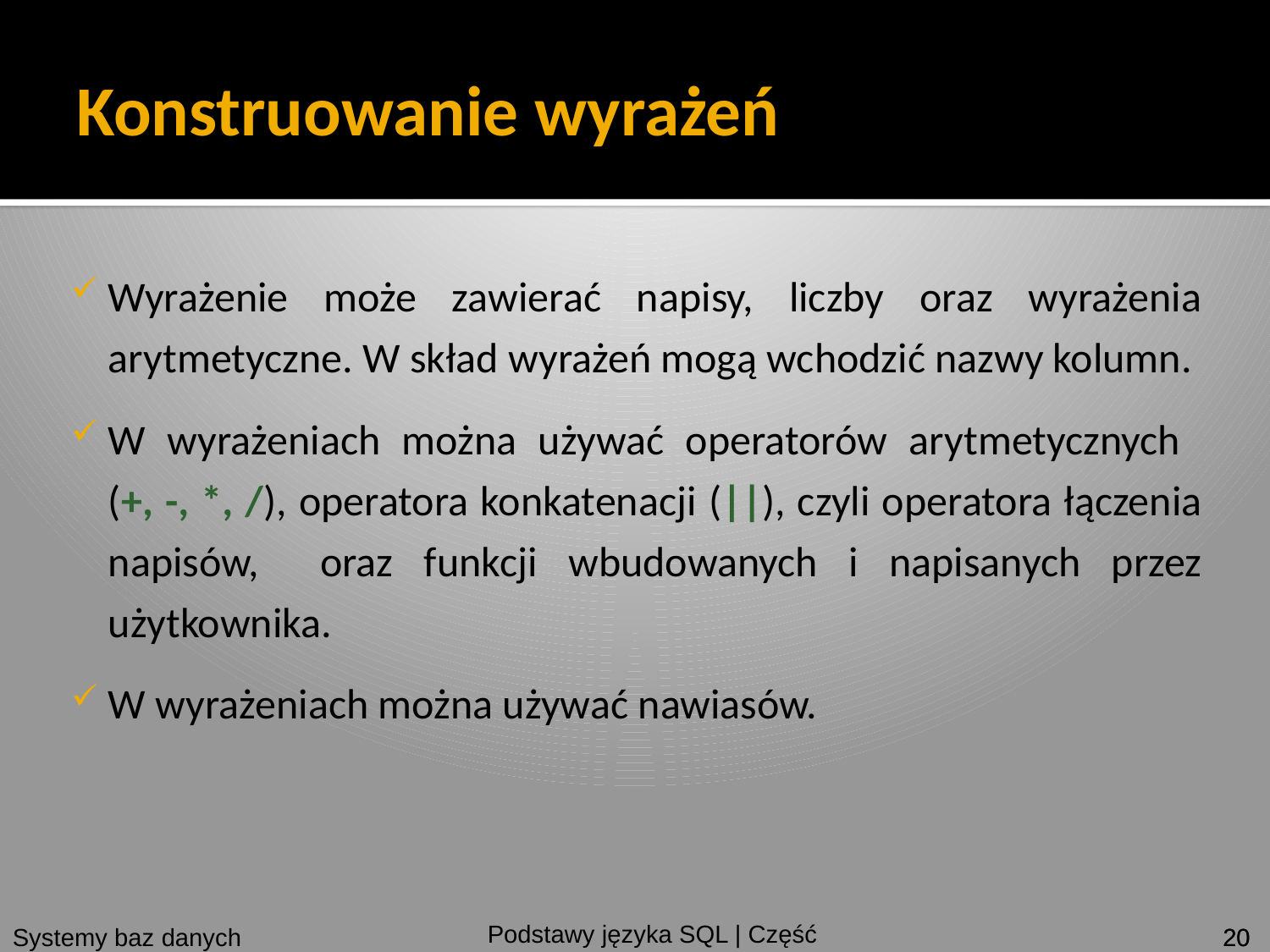

# Konstruowanie wyrażeń
Wyrażenie może zawierać napisy, liczby oraz wyrażenia arytmetyczne. W skład wyrażeń mogą wchodzić nazwy kolumn.
W wyrażeniach można używać operatorów arytmetycznych
(+, -, *, /), operatora konkatenacji (||), czyli operatora łączenia napisów,  oraz funkcji wbudowanych i napisanych przez użytkownika.
W wyrażeniach można używać nawiasów.
Podstawy języka SQL | Część 4